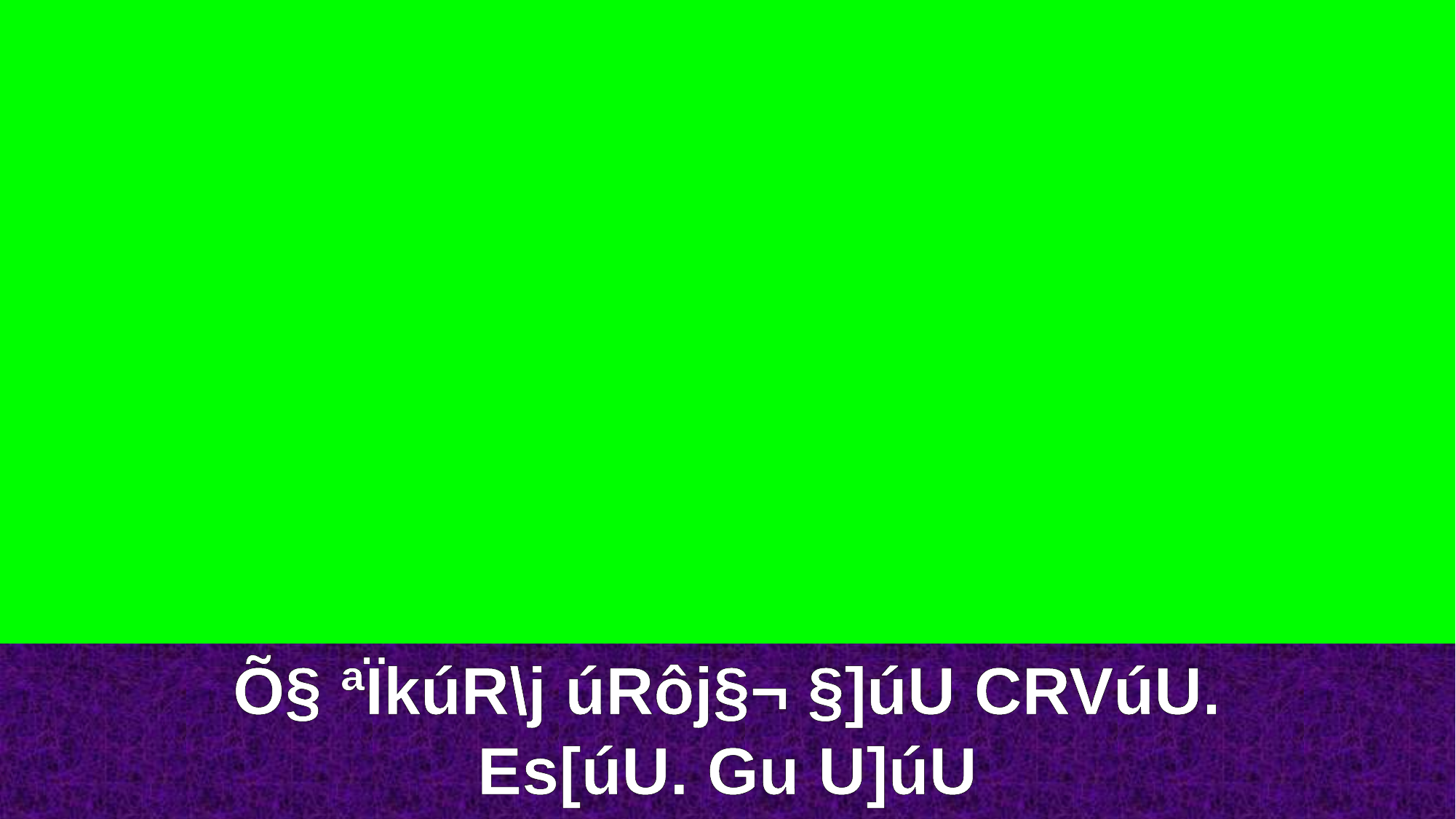

Õ§ ªÏkúR\j úRôj§¬ §]úU CRVúU. Es[úU. Gu U]úU